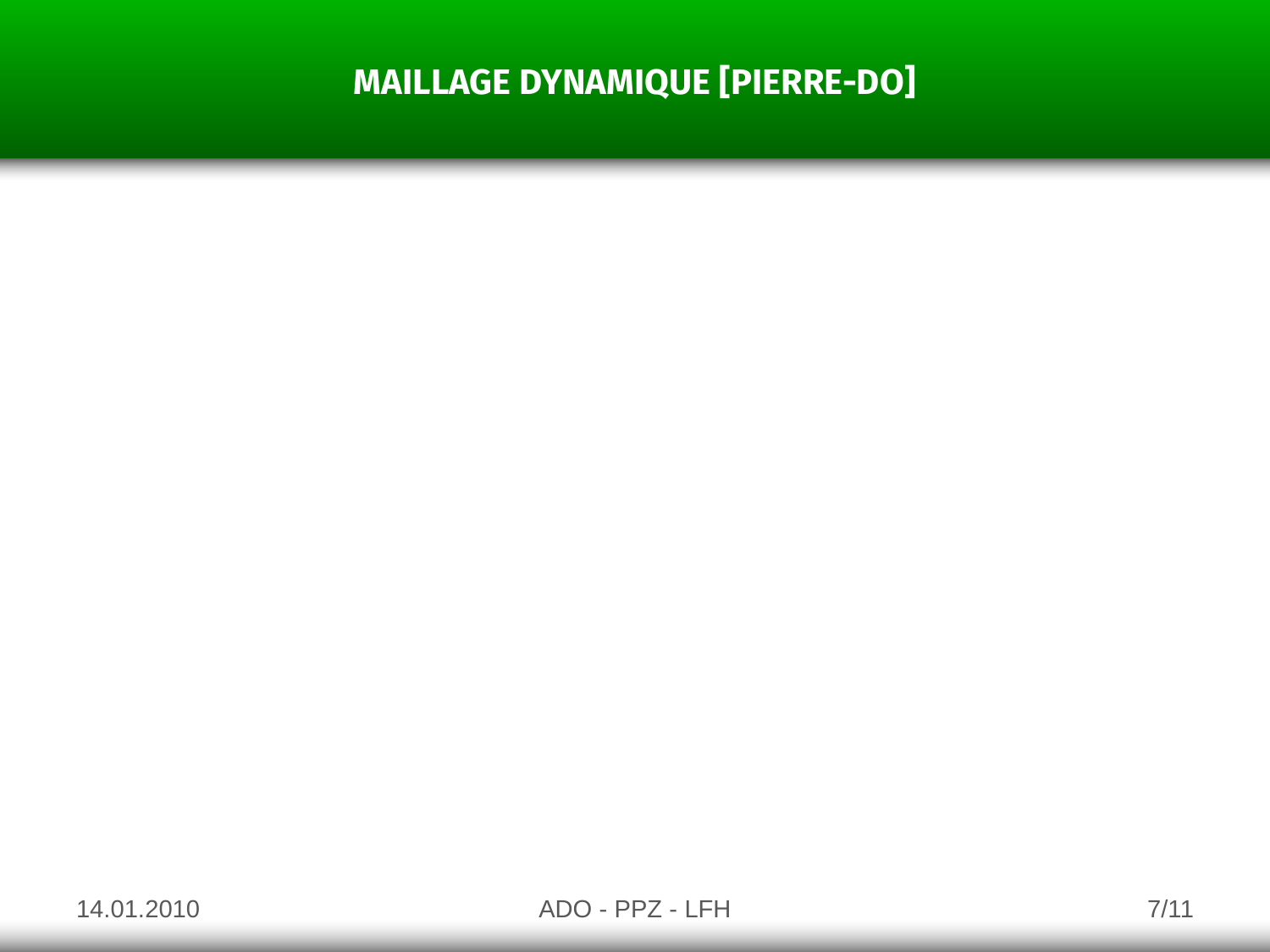

MAILLAGE DYNAMIQUE [PIERRE-DO]

14.01.2010
ADO - PPZ - LFH
7/11